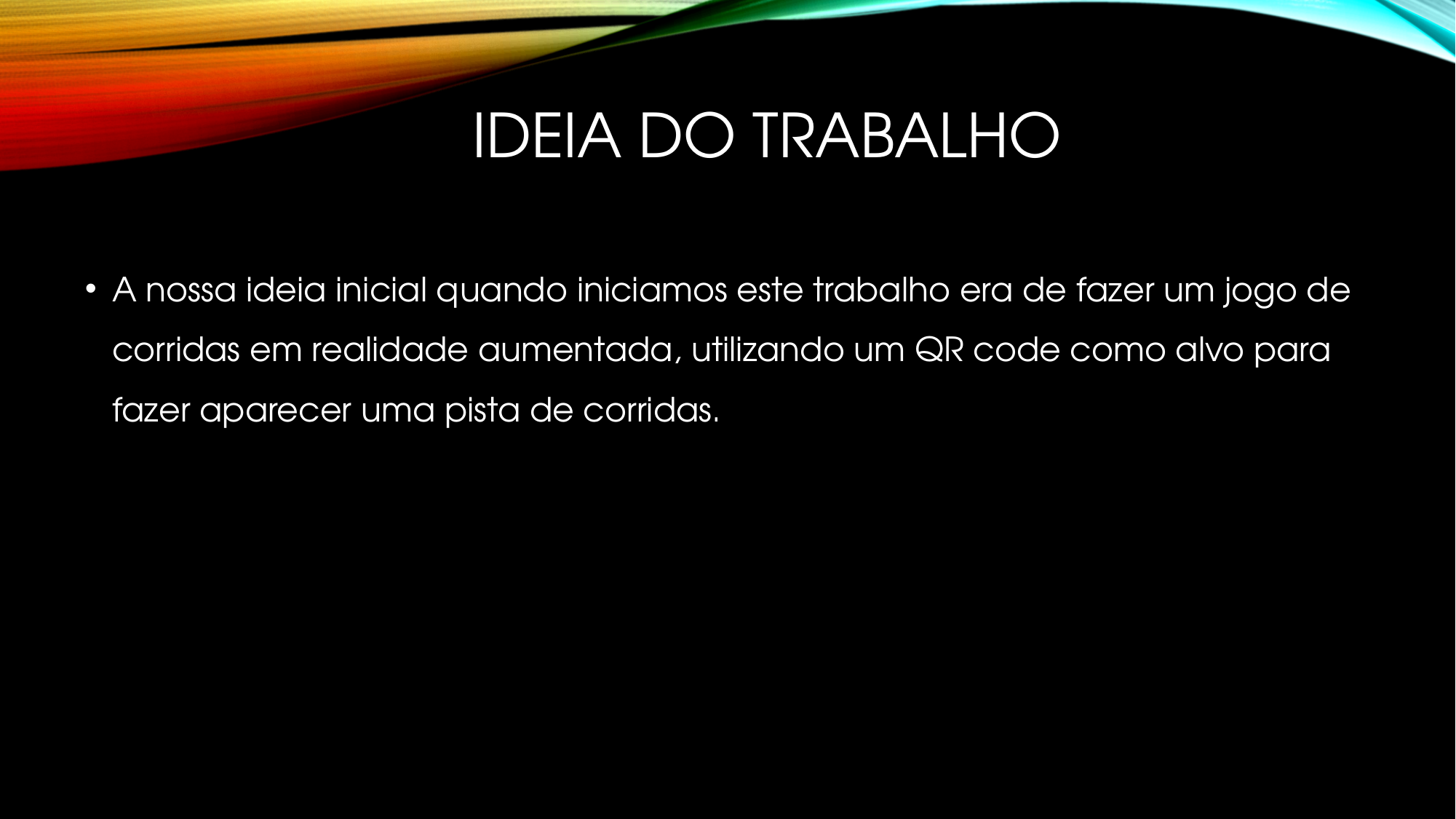

# Ideia do Trabalho
A nossa ideia inicial quando iniciamos este trabalho era de fazer um jogo de corridas em realidade aumentada, utilizando um QR code como alvo para fazer aparecer uma pista de corridas.